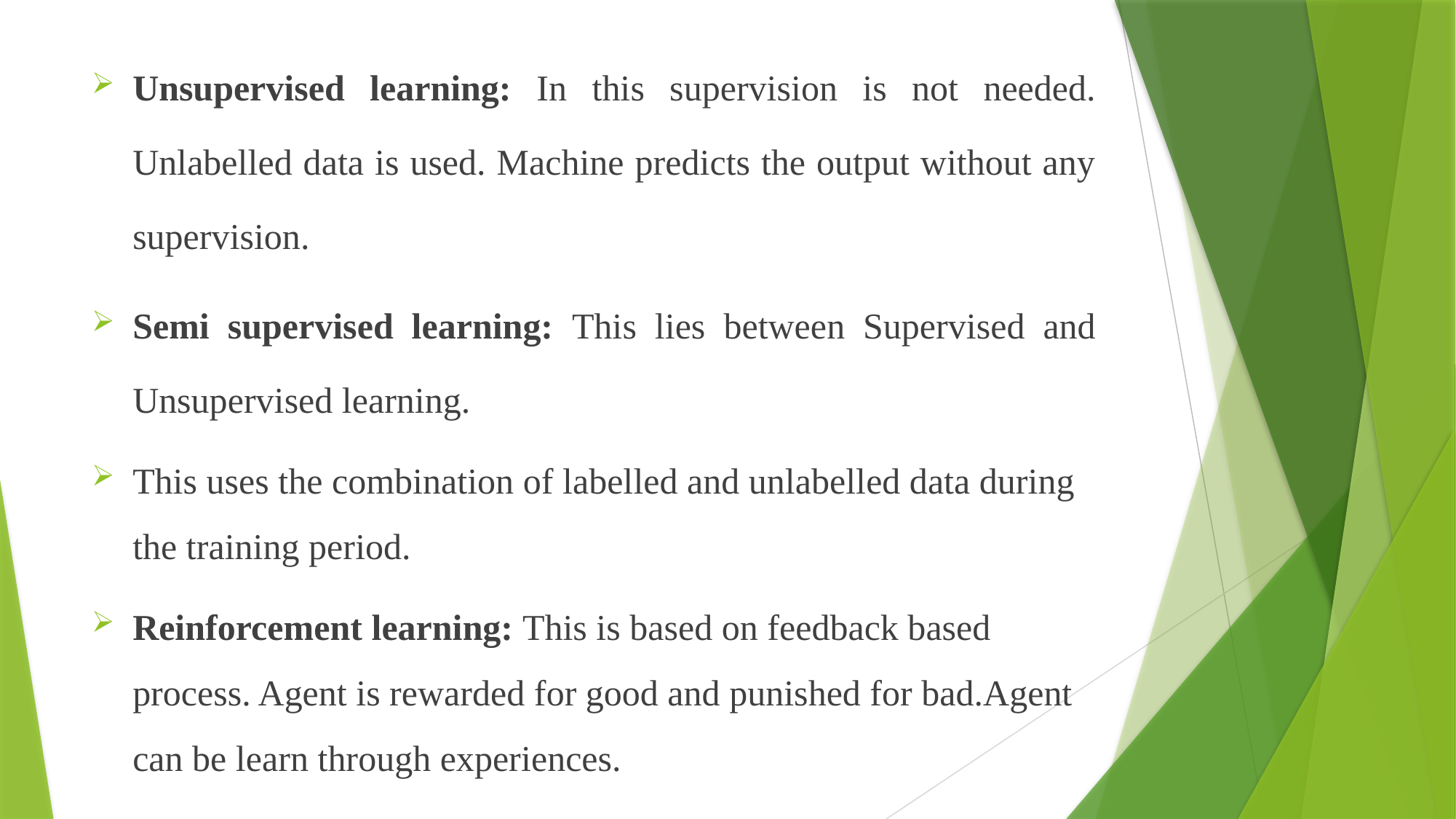

Unsupervised learning: In this supervision is not needed. Unlabelled data is used. Machine predicts the output without any supervision.
Semi supervised learning: This lies between Supervised and Unsupervised learning.
This uses the combination of labelled and unlabelled data during the training period.
Reinforcement learning: This is based on feedback based process. Agent is rewarded for good and punished for bad.Agent can be learn through experiences.